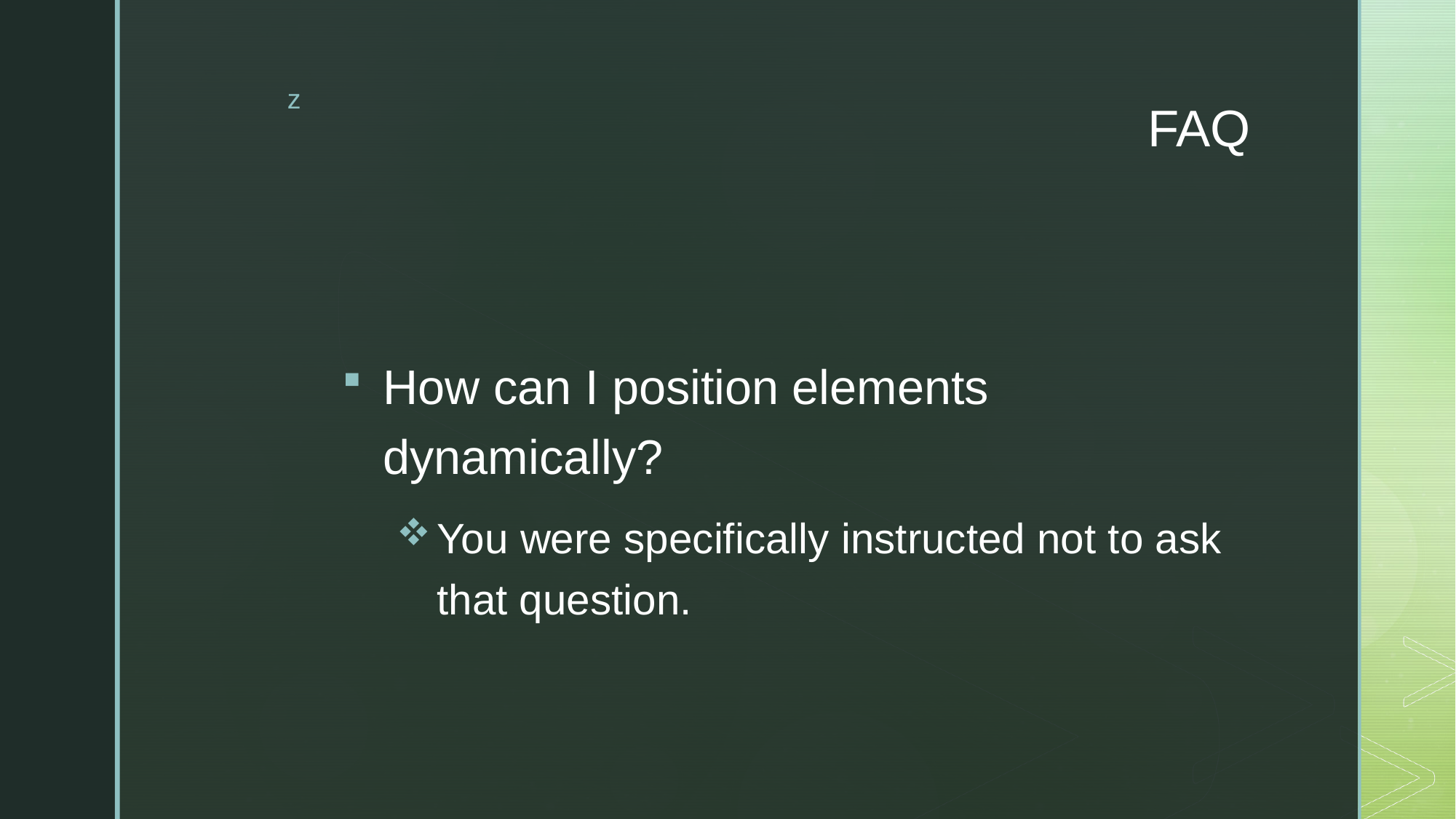

# FAQ
How can I position elements dynamically?
You were specifically instructed not to ask that question.